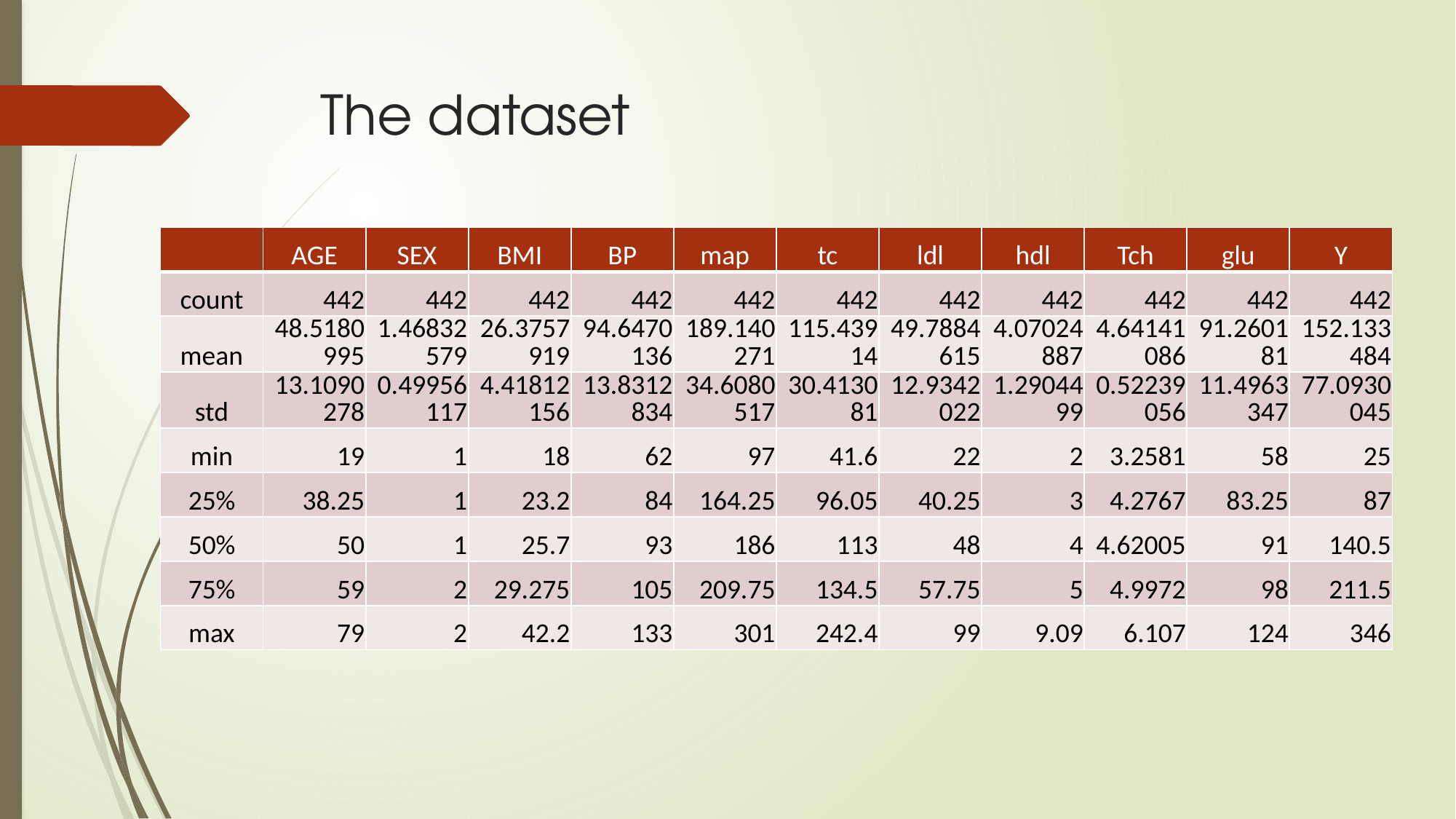

# The dataset
|  | AGE | SEX | BMI | BP | map | tc | ldl | hdl | Tch | glu | Y |
| --- | --- | --- | --- | --- | --- | --- | --- | --- | --- | --- | --- |
| count | 442 | 442 | 442 | 442 | 442 | 442 | 442 | 442 | 442 | 442 | 442 |
| mean | 48.5180995 | 1.46832579 | 26.3757919 | 94.6470136 | 189.140271 | 115.43914 | 49.7884615 | 4.07024887 | 4.64141086 | 91.260181 | 152.133484 |
| std | 13.1090278 | 0.49956117 | 4.41812156 | 13.8312834 | 34.6080517 | 30.413081 | 12.9342022 | 1.2904499 | 0.52239056 | 11.4963347 | 77.0930045 |
| min | 19 | 1 | 18 | 62 | 97 | 41.6 | 22 | 2 | 3.2581 | 58 | 25 |
| 25% | 38.25 | 1 | 23.2 | 84 | 164.25 | 96.05 | 40.25 | 3 | 4.2767 | 83.25 | 87 |
| 50% | 50 | 1 | 25.7 | 93 | 186 | 113 | 48 | 4 | 4.62005 | 91 | 140.5 |
| 75% | 59 | 2 | 29.275 | 105 | 209.75 | 134.5 | 57.75 | 5 | 4.9972 | 98 | 211.5 |
| max | 79 | 2 | 42.2 | 133 | 301 | 242.4 | 99 | 9.09 | 6.107 | 124 | 346 |